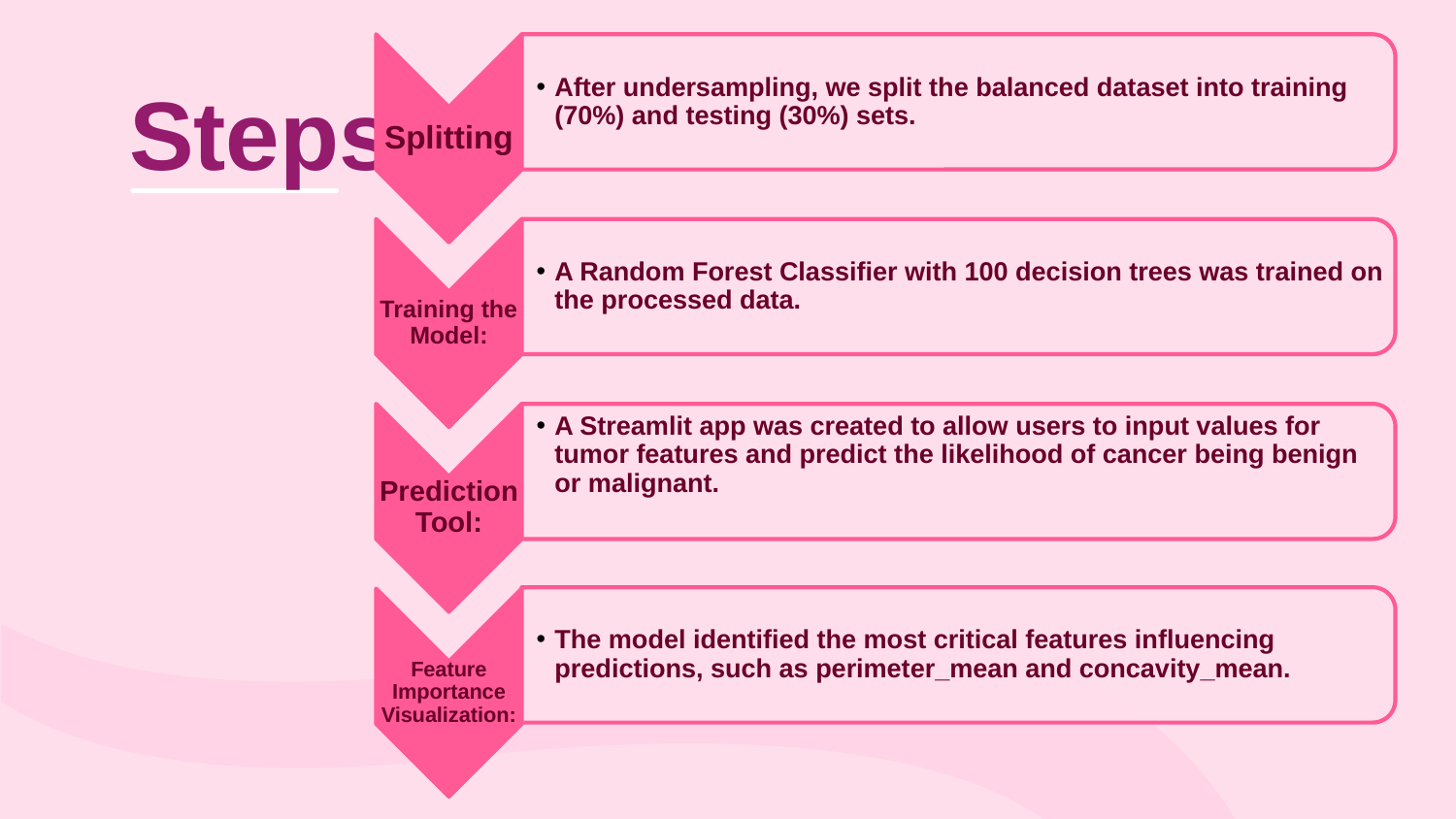

Splitting
After undersampling, we split the balanced dataset into training (70%) and testing (30%) sets.
Training the Model:
A Random Forest Classifier with 100 decision trees was trained on the processed data.
Prediction Tool:
A Streamlit app was created to allow users to input values for tumor features and predict the likelihood of cancer being benign or malignant.

Feature Importance Visualization:
The model identified the most critical features influencing predictions, such as perimeter_mean and concavity_mean.
# Steps